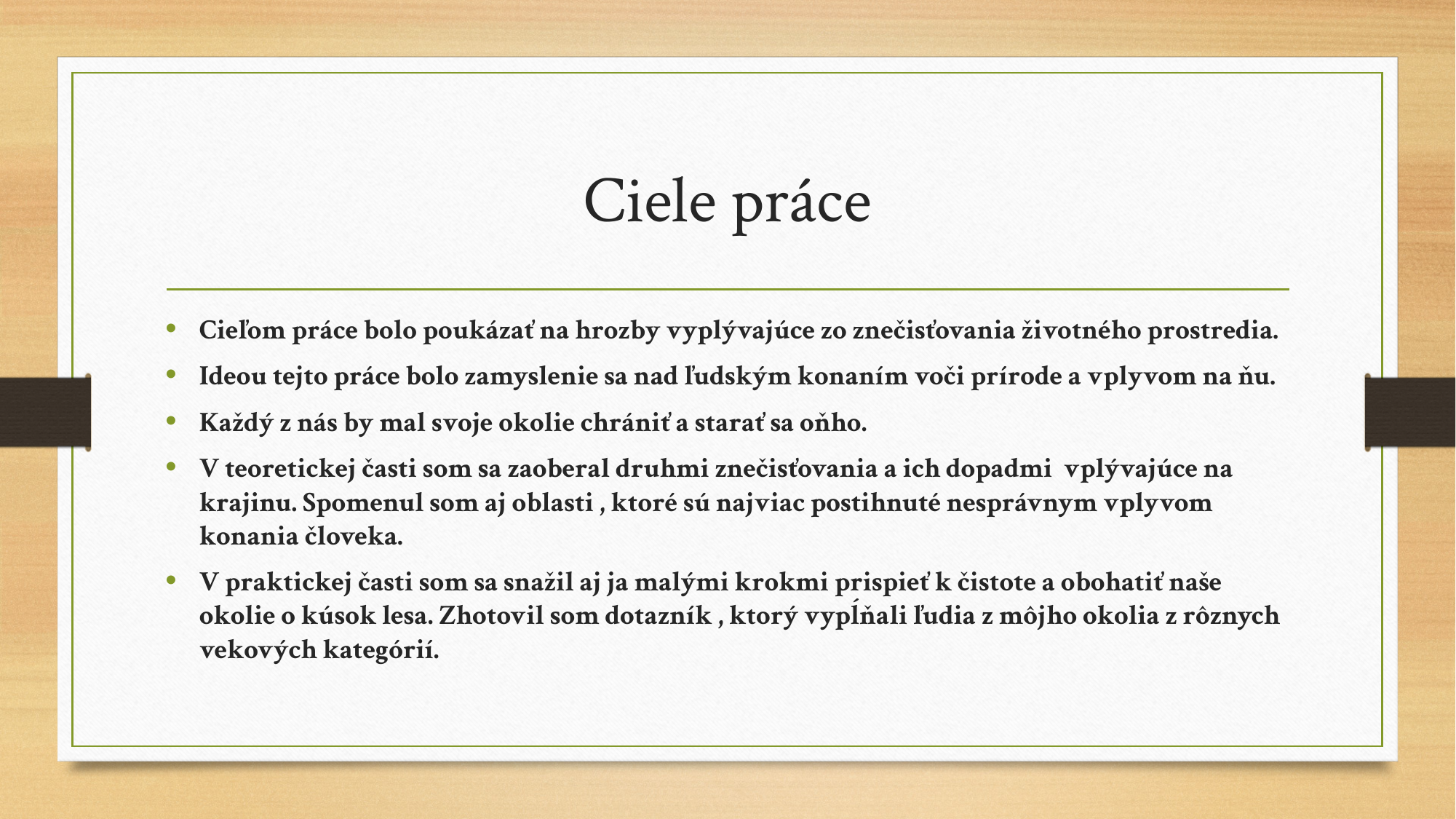

# Ciele práce
Cieľom práce bolo poukázať na hrozby vyplývajúce zo znečisťovania životného prostredia.
Ideou tejto práce bolo zamyslenie sa nad ľudským konaním voči prírode a vplyvom na ňu.
Každý z nás by mal svoje okolie chrániť a starať sa oňho.
V teoretickej časti som sa zaoberal druhmi znečisťovania a ich dopadmi  vplývajúce na krajinu. Spomenul som aj oblasti , ktoré sú najviac postihnuté nesprávnym vplyvom konania človeka.
V praktickej časti som sa snažil aj ja malými krokmi prispieť k čistote a obohatiť naše okolie o kúsok lesa. Zhotovil som dotazník , ktorý vypĺňali ľudia z môjho okolia z rôznych vekových kategórií.